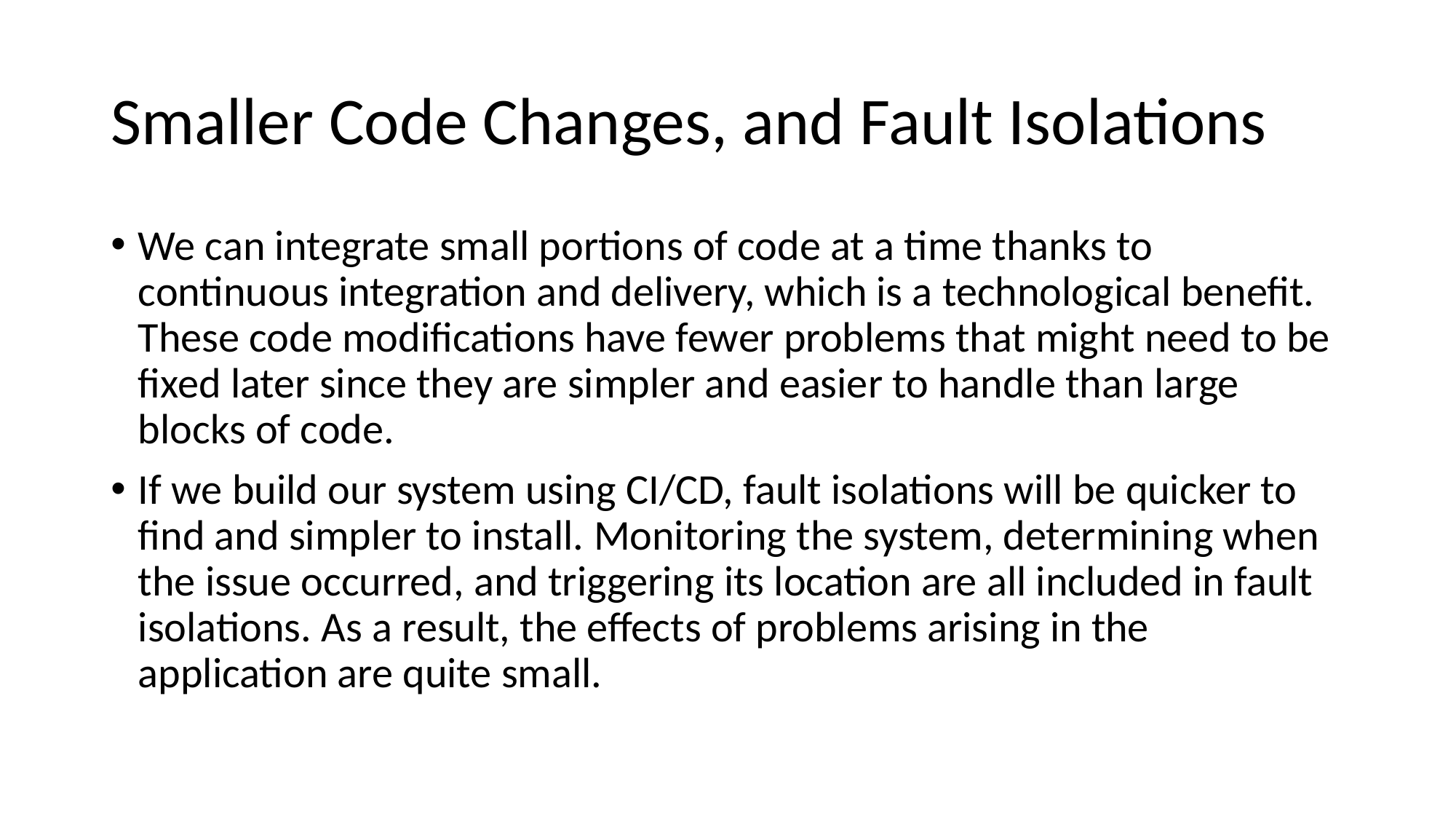

# Smaller Code Changes, and Fault Isolations
We can integrate small portions of code at a time thanks to continuous integration and delivery, which is a technological benefit. These code modifications have fewer problems that might need to be fixed later since they are simpler and easier to handle than large blocks of code.
If we build our system using CI/CD, fault isolations will be quicker to find and simpler to install. Monitoring the system, determining when the issue occurred, and triggering its location are all included in fault isolations. As a result, the effects of problems arising in the application are quite small.